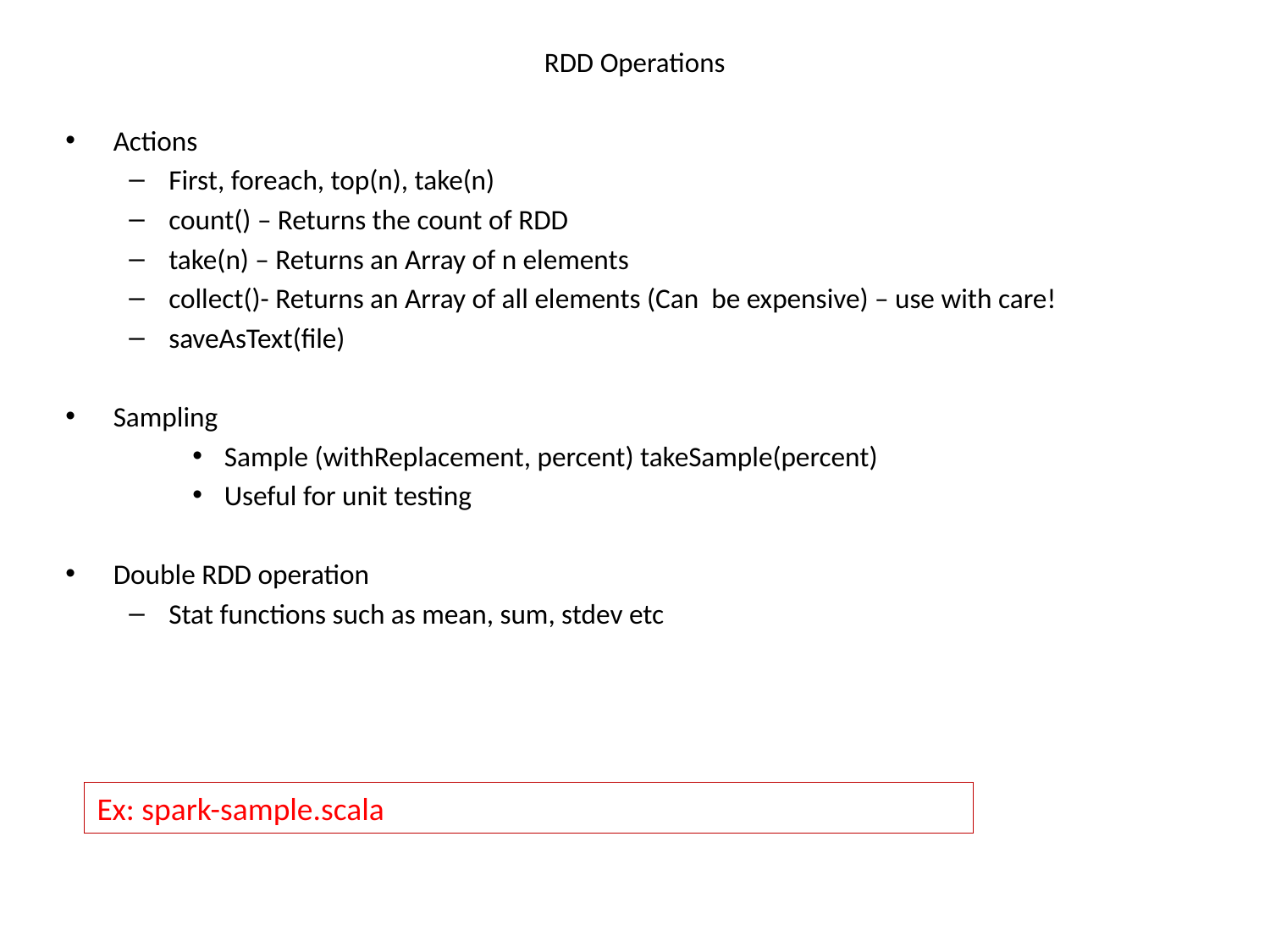

# RDD Operations
Actions
First, foreach, top(n), take(n)
count() – Returns the count of RDD
take(n) – Returns an Array of n elements
collect()- Returns an Array of all elements (Can  be expensive) – use with care!
saveAsText(file)

Sampling
Sample (withReplacement, percent) takeSample(percent)
Useful for unit testing

Double RDD operation
Stat functions such as mean, sum, stdev etc

Ex: spark-sample.scala